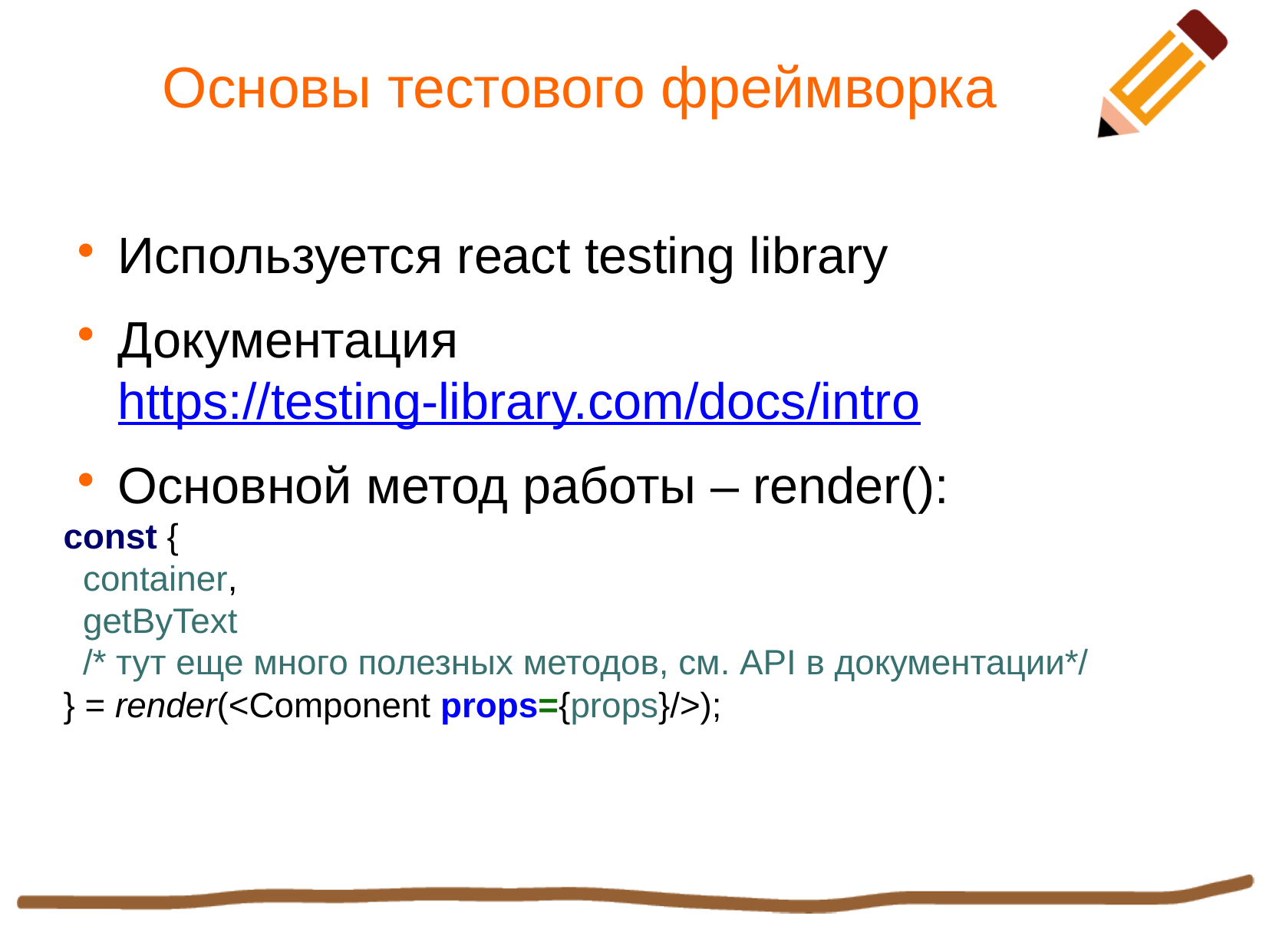

Основы тестового фреймворка
Используется react testing library
Документация https://testing-library.com/docs/intro
Основной метод работы – render():
const {
  container,
  getByText
  /* тут еще много полезных методов, см. API в документации*/
} = render(<Component props={props}/>);